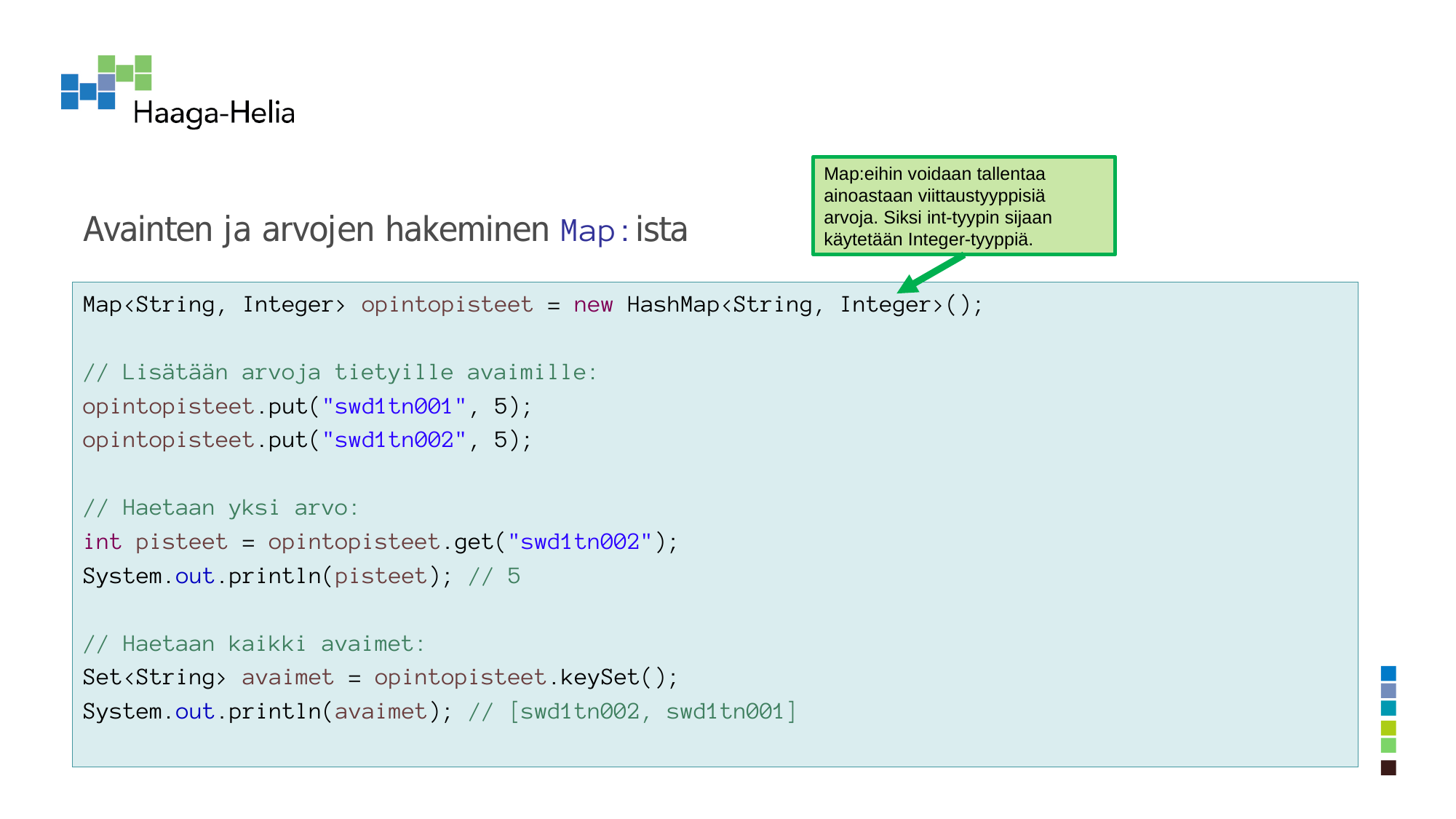

Map:eihin voidaan tallentaa ainoastaan viittaustyyppisiä arvoja. Siksi int-tyypin sijaan käytetään Integer-tyyppiä.
# Avainten ja arvojen hakeminen Map:ista
Map<String, Integer> opintopisteet = new HashMap<String, Integer>();

// Lisätään arvoja tietyille avaimille:
opintopisteet.put("swd1tn001", 5);
opintopisteet.put("swd1tn002", 5);

// Haetaan yksi arvo:
int pisteet = opintopisteet.get("swd1tn002");
System.out.println(pisteet); // 5

// Haetaan kaikki avaimet:
Set<String> avaimet = opintopisteet.keySet();
System.out.println(avaimet); // [swd1tn002, swd1tn001]